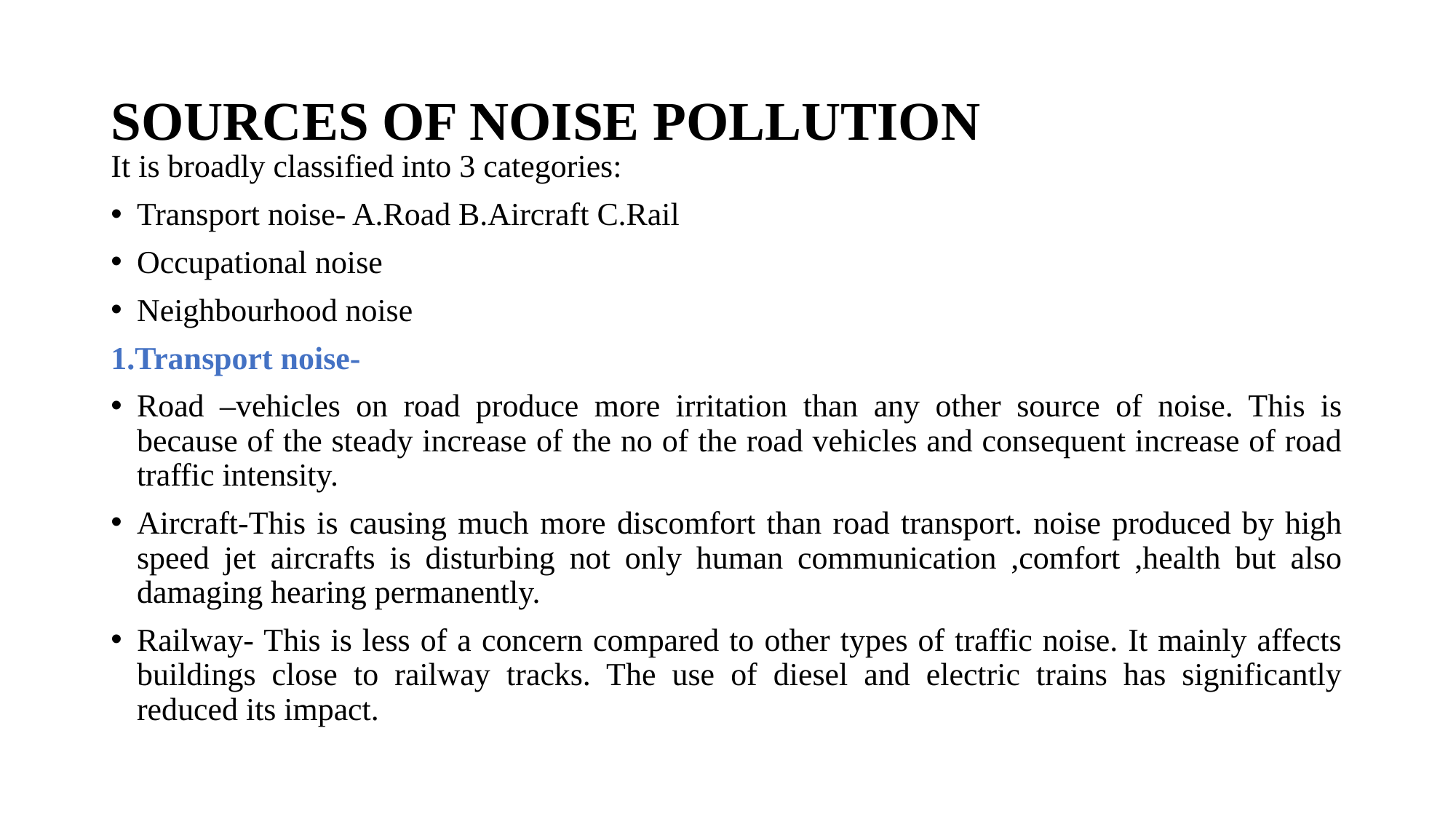

# SOURCES OF NOISE POLLUTION
It is broadly classified into 3 categories:
Transport noise- A.Road B.Aircraft C.Rail
Occupational noise
Neighbourhood noise
1.Transport noise-
Road –vehicles on road produce more irritation than any other source of noise. This is because of the steady increase of the no of the road vehicles and consequent increase of road traffic intensity.
Aircraft-This is causing much more discomfort than road transport. noise produced by high speed jet aircrafts is disturbing not only human communication ,comfort ,health but also damaging hearing permanently.
Railway- This is less of a concern compared to other types of traffic noise. It mainly affects buildings close to railway tracks. The use of diesel and electric trains has significantly reduced its impact.